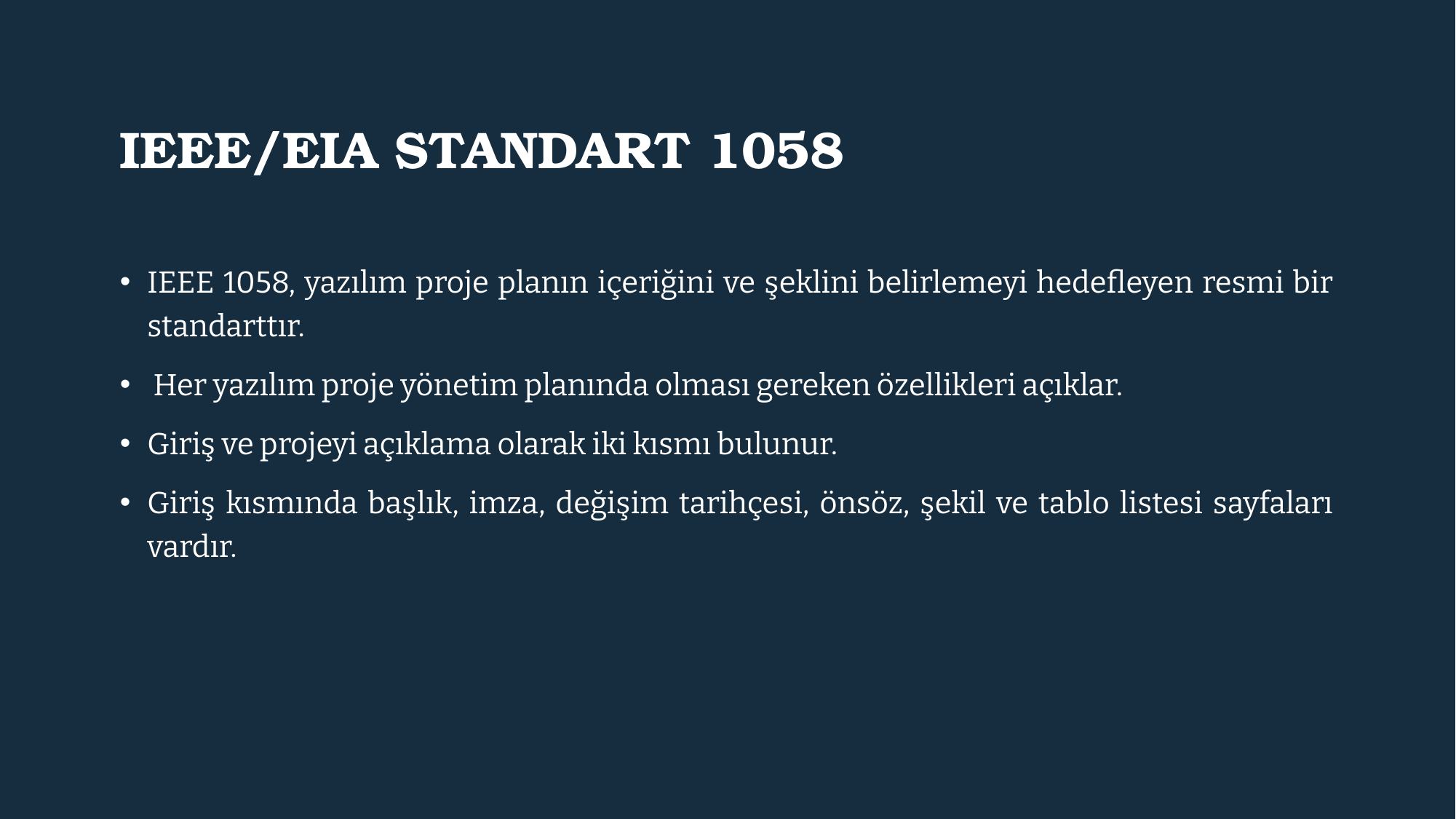

# IEEE/EIA Standart 1058
IEEE 1058, yazılım proje planın içeriğini ve şeklini belirlemeyi hedefleyen resmi bir standarttır.
 Her yazılım proje yönetim planında olması gereken özellikleri açıklar.
Giriş ve projeyi açıklama olarak iki kısmı bulunur.
Giriş kısmında başlık, imza, değişim tarihçesi, önsöz, şekil ve tablo listesi sayfaları vardır.